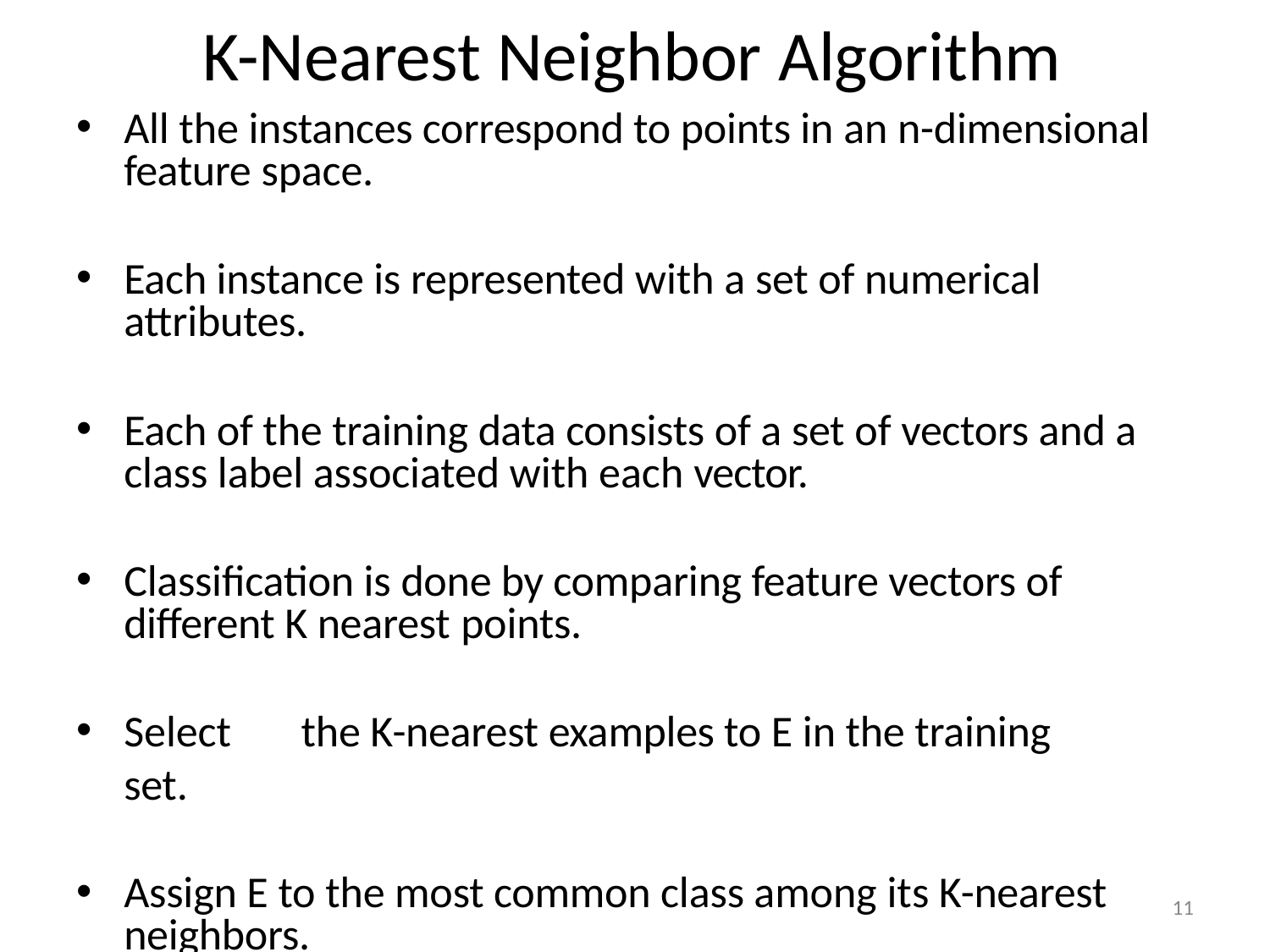

# K-Nearest Neighbor Algorithm
All the instances correspond to points in an n-dimensional  feature space.

Each instance is represented with a set of numerical  attributes.

Each of the training data consists of a set of vectors and a  class label associated with each vector.

Classification is done by comparing feature vectors of  different K nearest points.

Select	the K-nearest examples to E in the training set.

Assign E to the most common class among its K-nearest  neighbors.
11